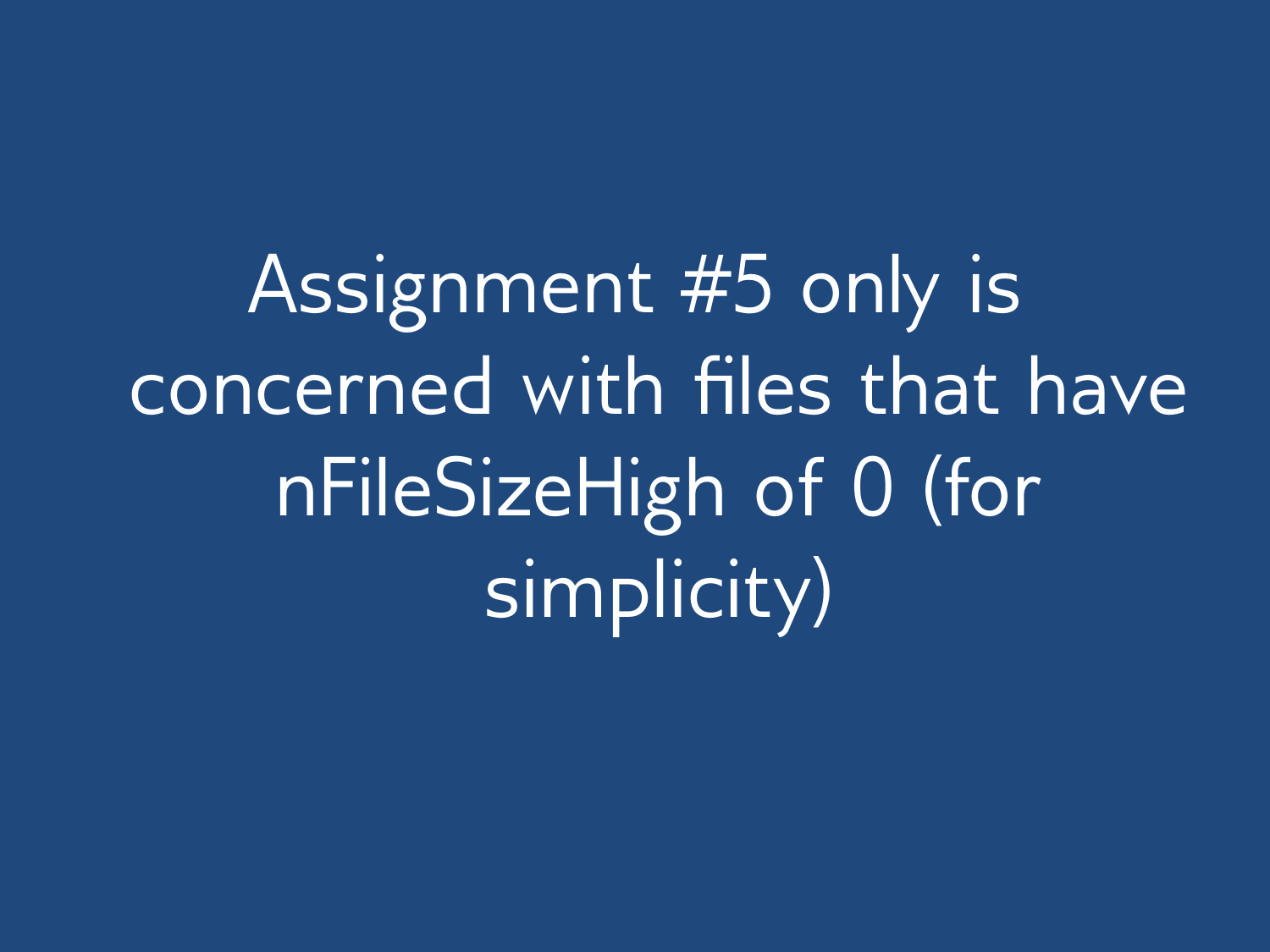

#
Assignment #5 only is concerned with files that have nFileSizeHigh of 0 (for simplicity)